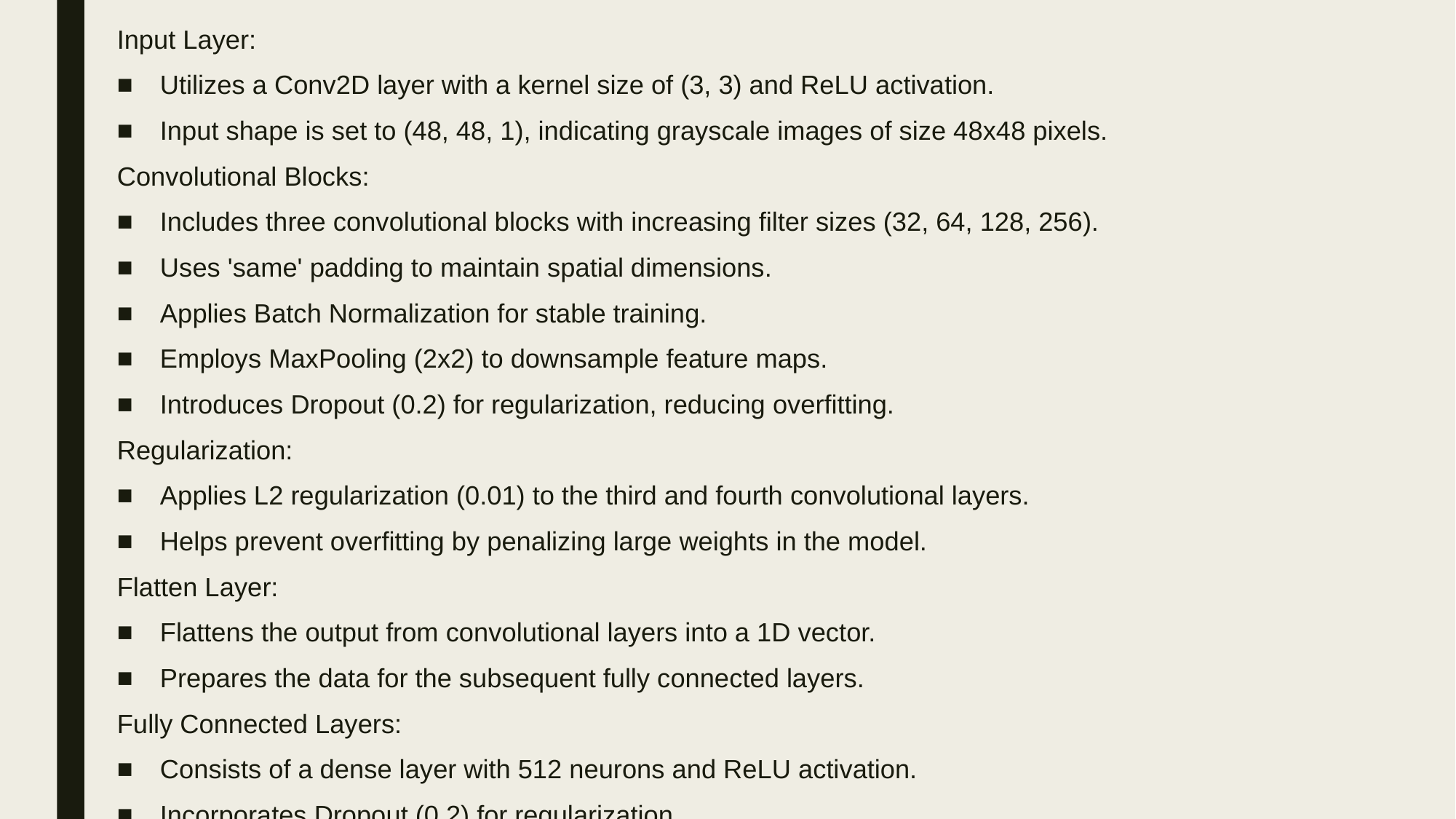

Input Layer:
Utilizes a Conv2D layer with a kernel size of (3, 3) and ReLU activation.
Input shape is set to (48, 48, 1), indicating grayscale images of size 48x48 pixels.
Convolutional Blocks:
Includes three convolutional blocks with increasing filter sizes (32, 64, 128, 256).
Uses 'same' padding to maintain spatial dimensions.
Applies Batch Normalization for stable training.
Employs MaxPooling (2x2) to downsample feature maps.
Introduces Dropout (0.2) for regularization, reducing overfitting.
Regularization:
Applies L2 regularization (0.01) to the third and fourth convolutional layers.
Helps prevent overfitting by penalizing large weights in the model.
Flatten Layer:
Flattens the output from convolutional layers into a 1D vector.
Prepares the data for the subsequent fully connected layers.
Fully Connected Layers:
Consists of a dense layer with 512 neurons and ReLU activation.
Incorporates Dropout (0.2) for regularization.

#